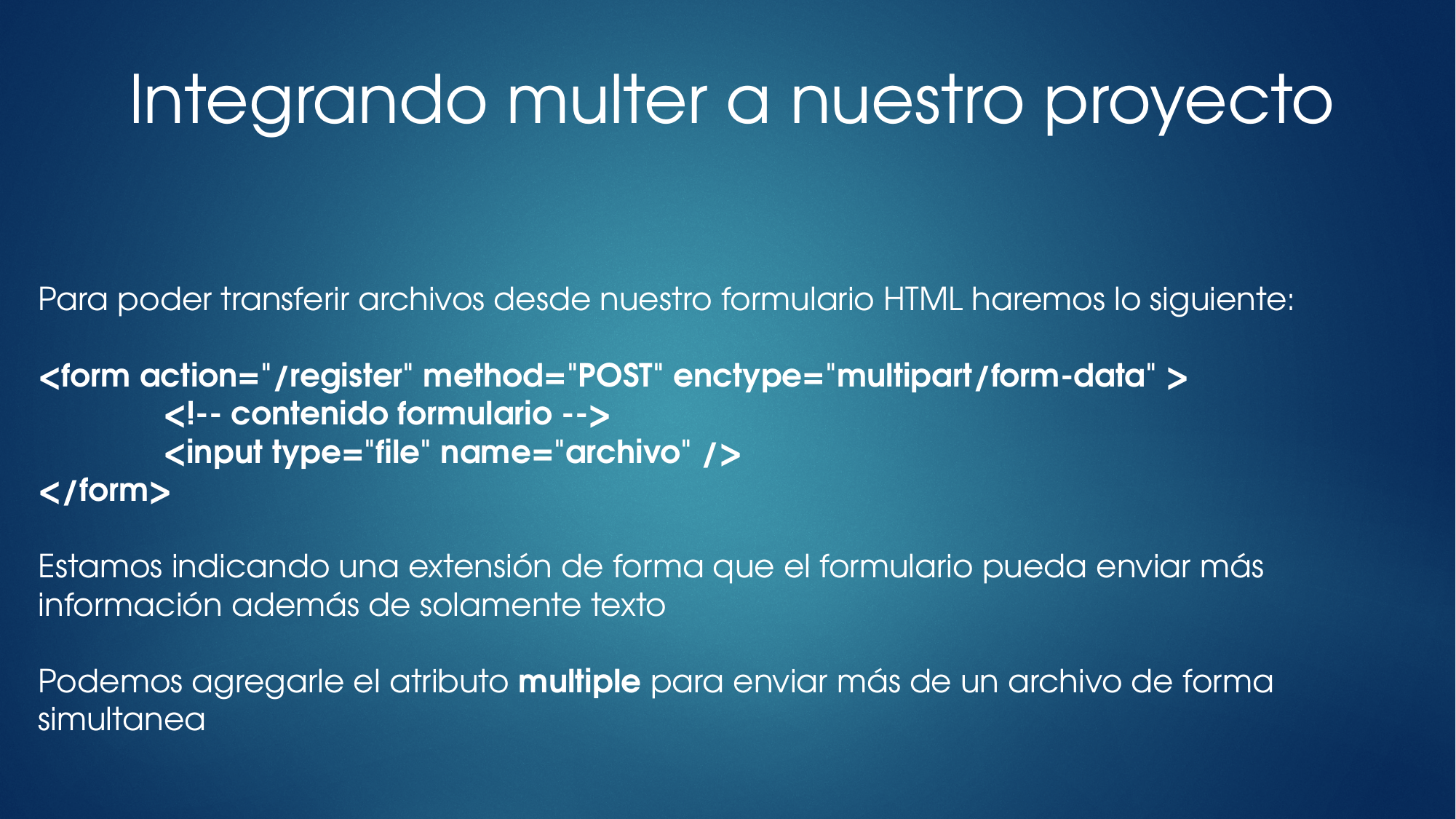

Integrando multer a nuestro proyecto
Para poder transferir archivos desde nuestro formulario HTML haremos lo siguiente:

<form action="/register" method="POST" enctype="multipart/form-data" >
              <!-- contenido formulario -->
              <input type="file" name="archivo" />
</form>

Estamos indicando una extensión de forma que el formulario pueda enviar más información además de solamente texto

Podemos agregarle el atributo multiple para enviar más de un archivo de forma simultanea